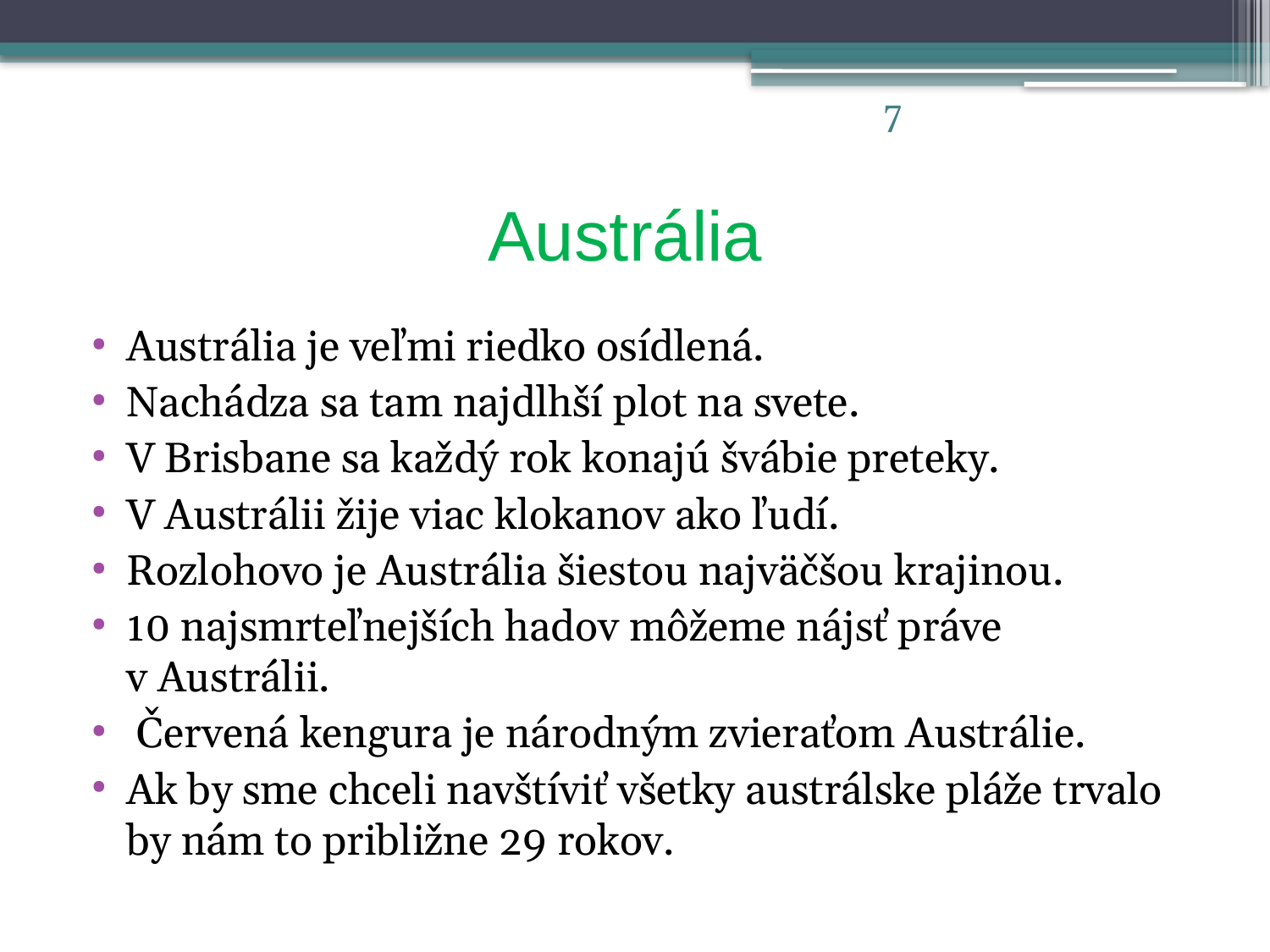

7
# Austrália
Austrália je veľmi riedko osídlená.
Nachádza sa tam najdlhší plot na svete.
V Brisbane sa každý rok konajú švábie preteky.
V Austrálii žije viac klokanov ako ľudí.
Rozlohovo je Austrália šiestou najväčšou krajinou.
10 najsmrteľnejších hadov môžeme nájsť práve v Austrálii.
 Červená kengura je národným zvieraťom Austrálie.
Ak by sme chceli navštíviť všetky austrálske pláže trvalo by nám to približne 29 rokov.